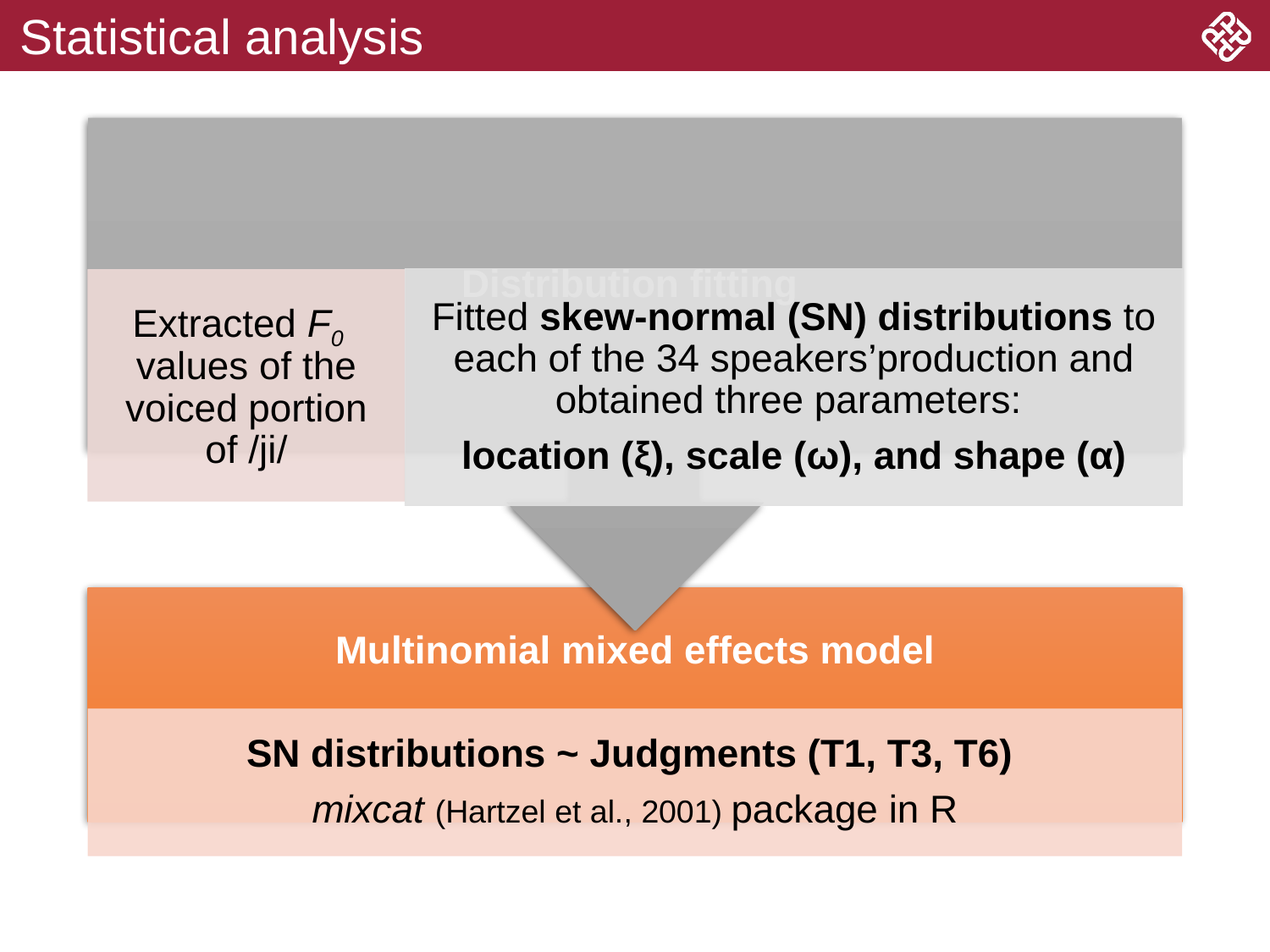

# Statistical analysis
Multinomial mixed effects model
SN distributions ~ Judgments (T1, T3, T6)
mixcat (Hartzel et al., 2001) package in R
Distribution fitting
Extracted F0   values of the voiced portion of /ji/
Fitted skew-normal (SN) distributions to each of the 34 speakers’production and obtained three parameters:
location (ξ), scale (ω), and shape (α)